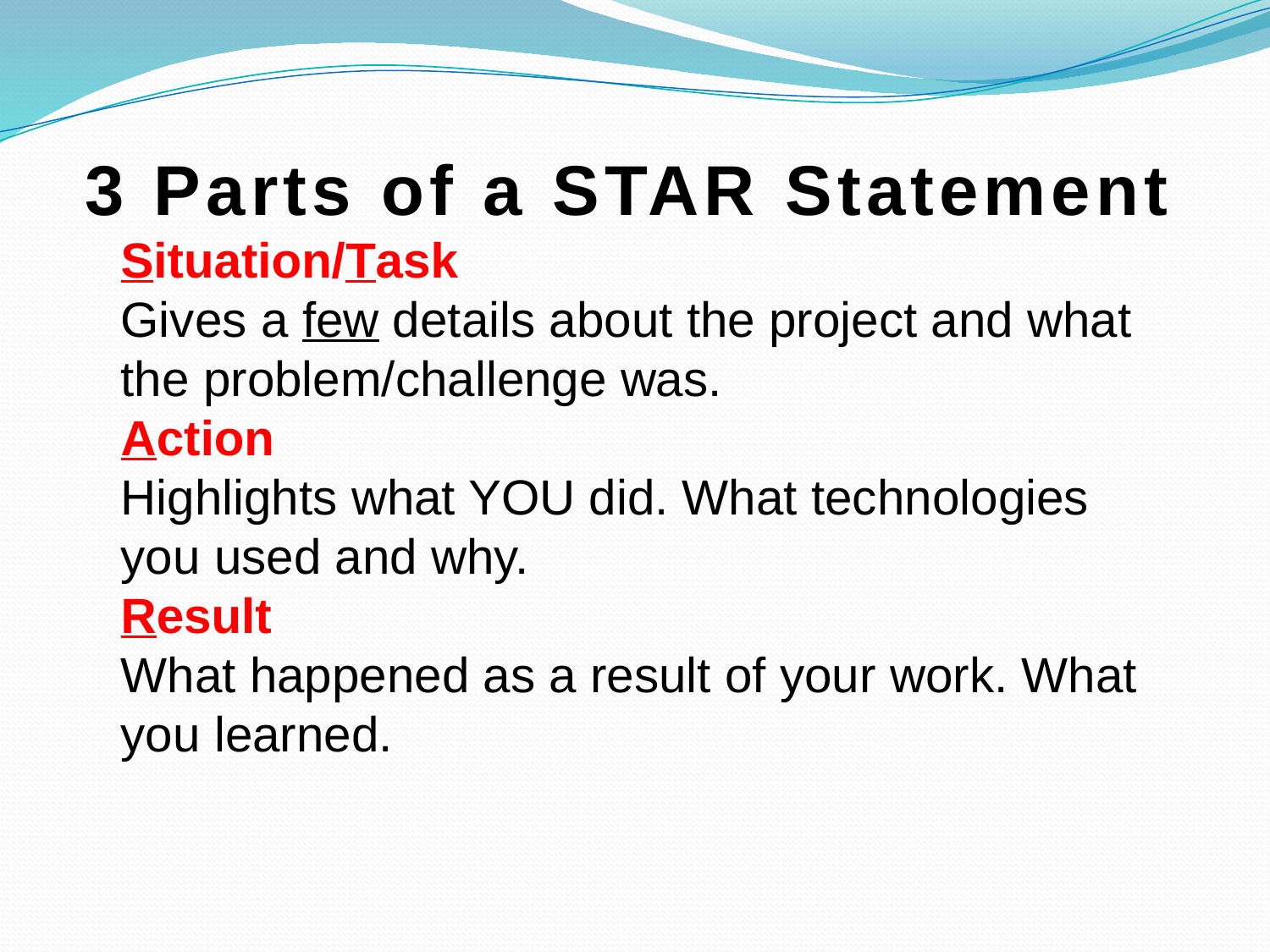

# 3 Parts of a STAR Statement
Situation/Task
Gives a few details about the project and what the problem/challenge was.
Action
Highlights what YOU did. What technologies you used and why.
Result
What happened as a result of your work. What you learned.